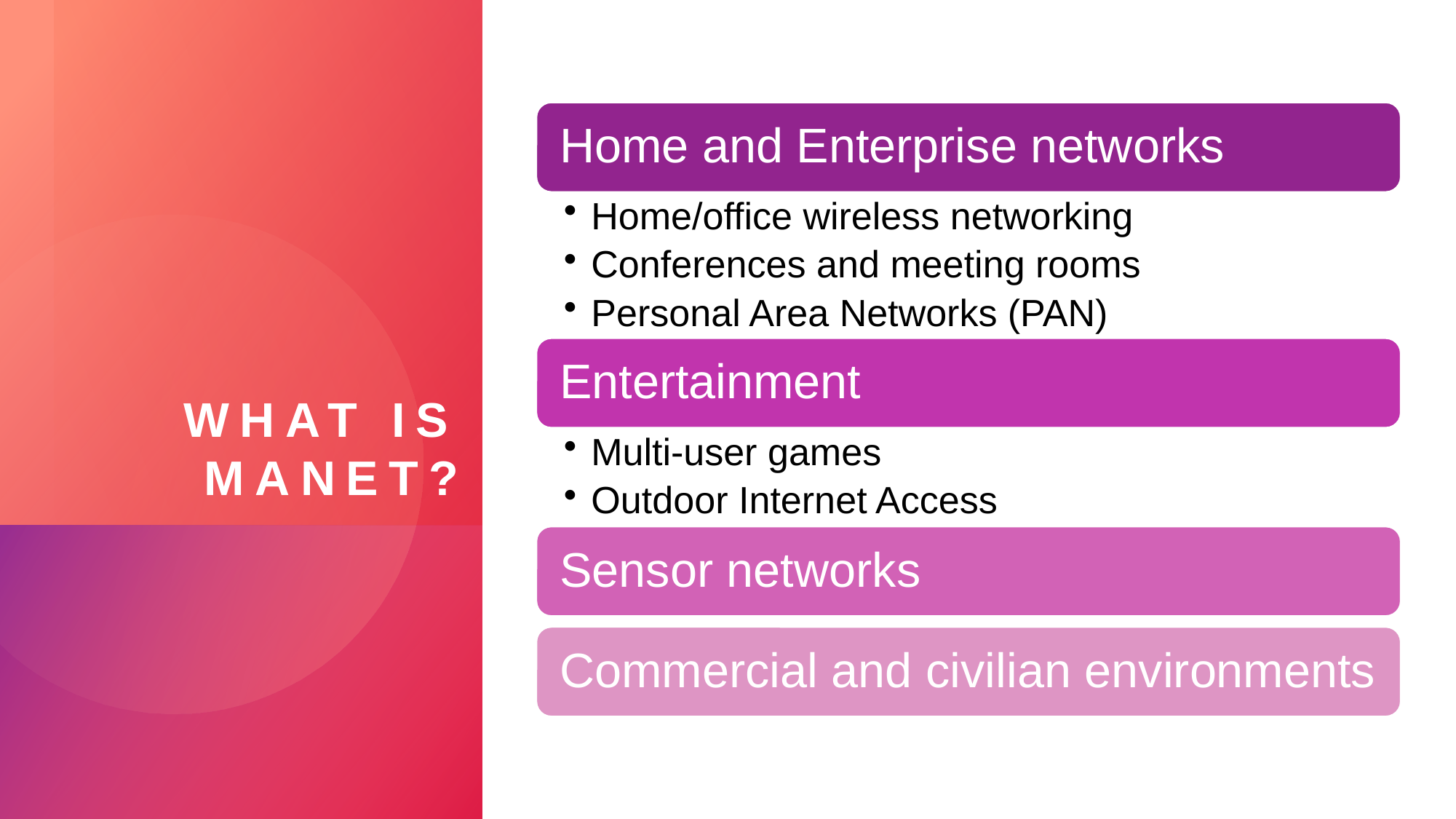

Home and Enterprise networks
Home/office wireless networking
Conferences and meeting rooms
Personal Area Networks (PAN)
Entertainment
Multi-user games
Outdoor Internet Access
Sensor networks
Commercial and civilian environments
# what is manet?